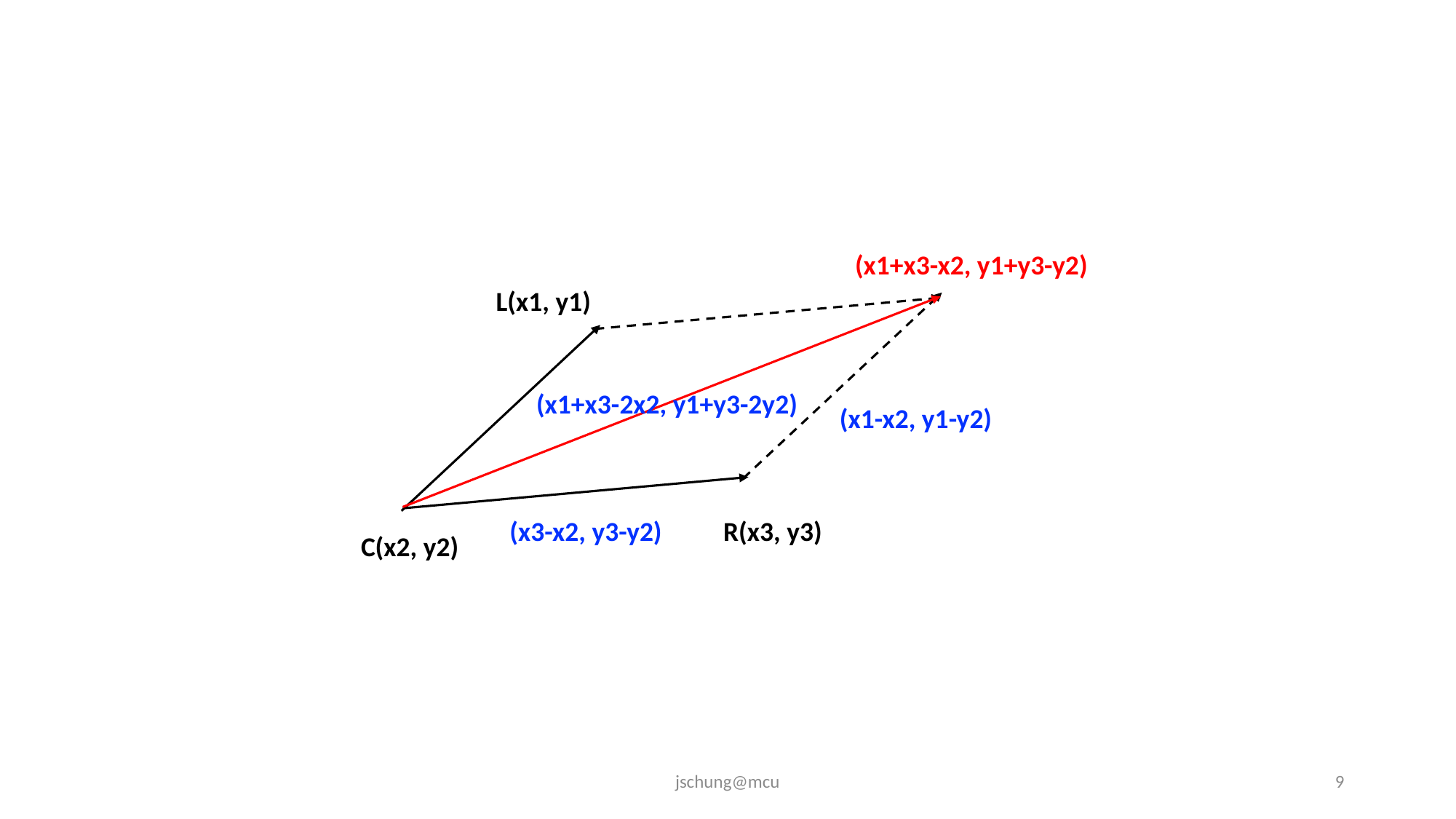

(x1+x3-x2, y1+y3-y2)
L(x1, y1)
(x1+x3-2x2, y1+y3-2y2)
(x1-x2, y1-y2)
(x3-x2, y3-y2)
R(x3, y3)
C(x2, y2)
jschung@mcu
9